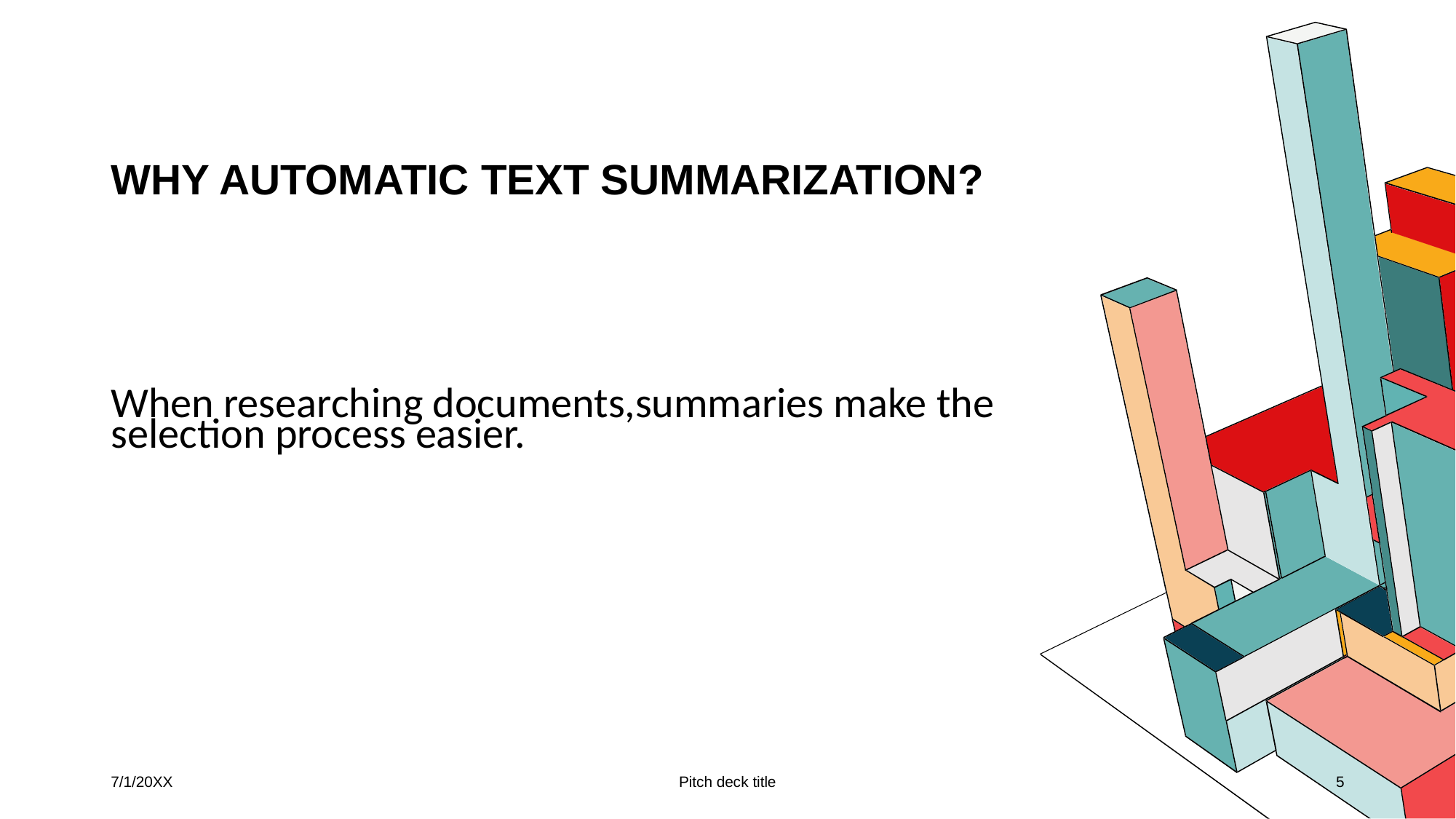

# Why automatic text summarization?

When researching documents,summaries make the selection process easier.

7/1/20XX
Pitch deck title
5